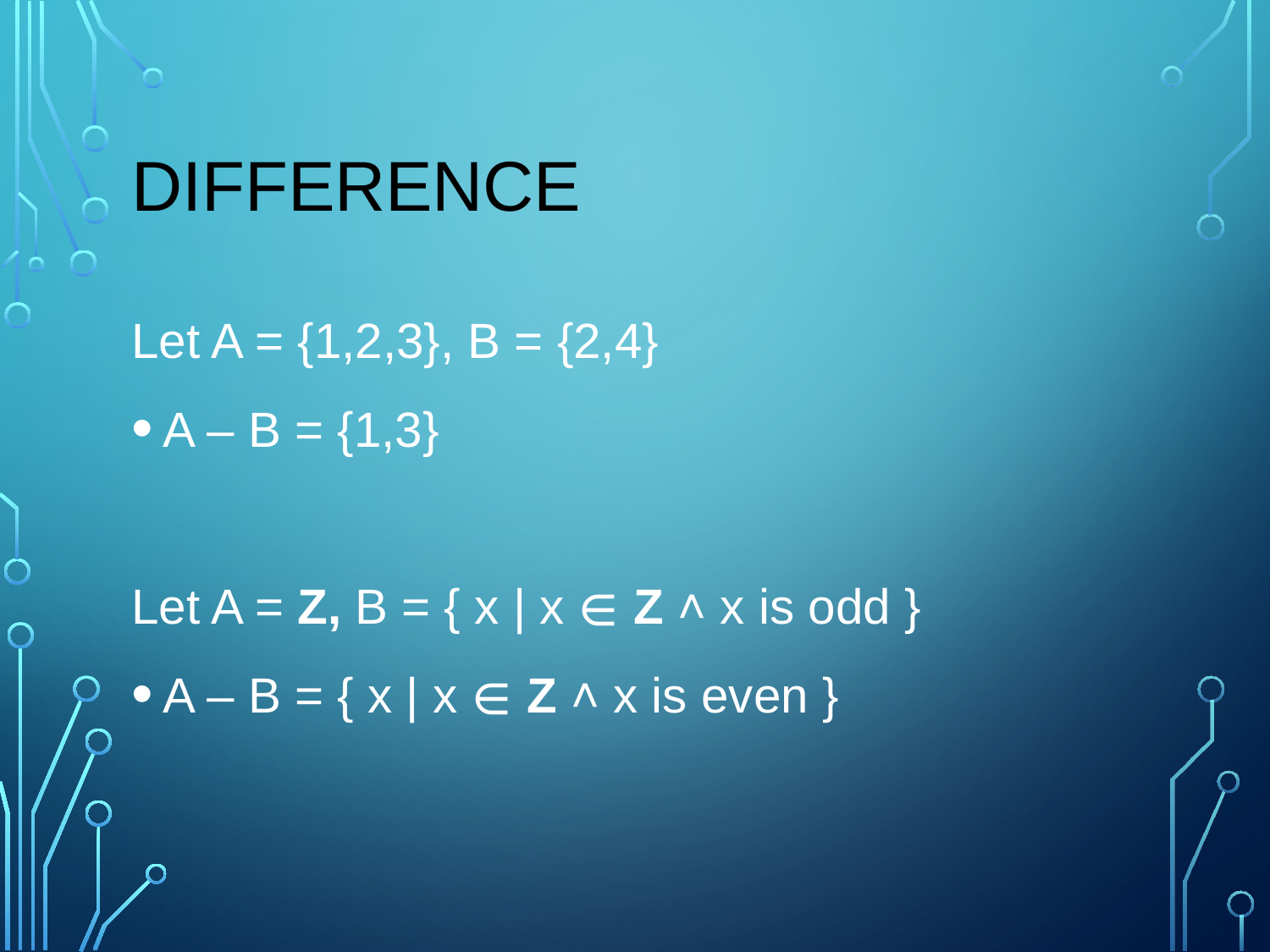

# difference
Let A = {1,2,3}, B = {2,4}
A – B = {1,3}

Let A = Z, B = { x | x ∈ Z ˄ x is odd }
A – B = { x | x ∈ Z ˄ x is even }